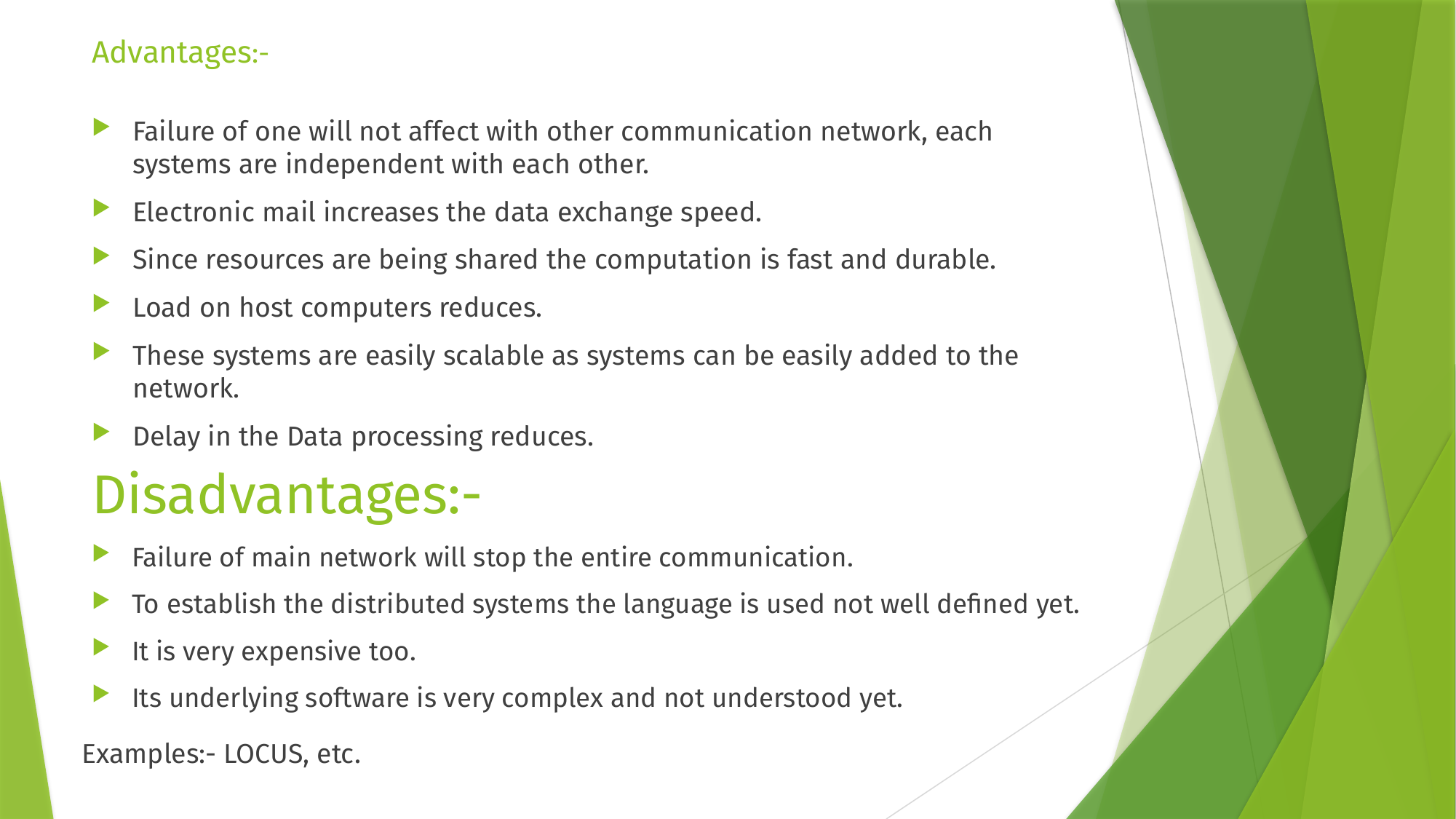

# Advantages:-
Failure of one will not affect with other communication network, each systems are independent with each other.
Electronic mail increases the data exchange speed.
Since resources are being shared the computation is fast and durable.
Load on host computers reduces.
These systems are easily scalable as systems can be easily added to the network.
Delay in the Data processing reduces.
Disadvantages:-
Failure of main network will stop the entire communication.
To establish the distributed systems the language is used not well defined yet.
It is very expensive too.
Its underlying software is very complex and not understood yet.
Examples:- LOCUS, etc.